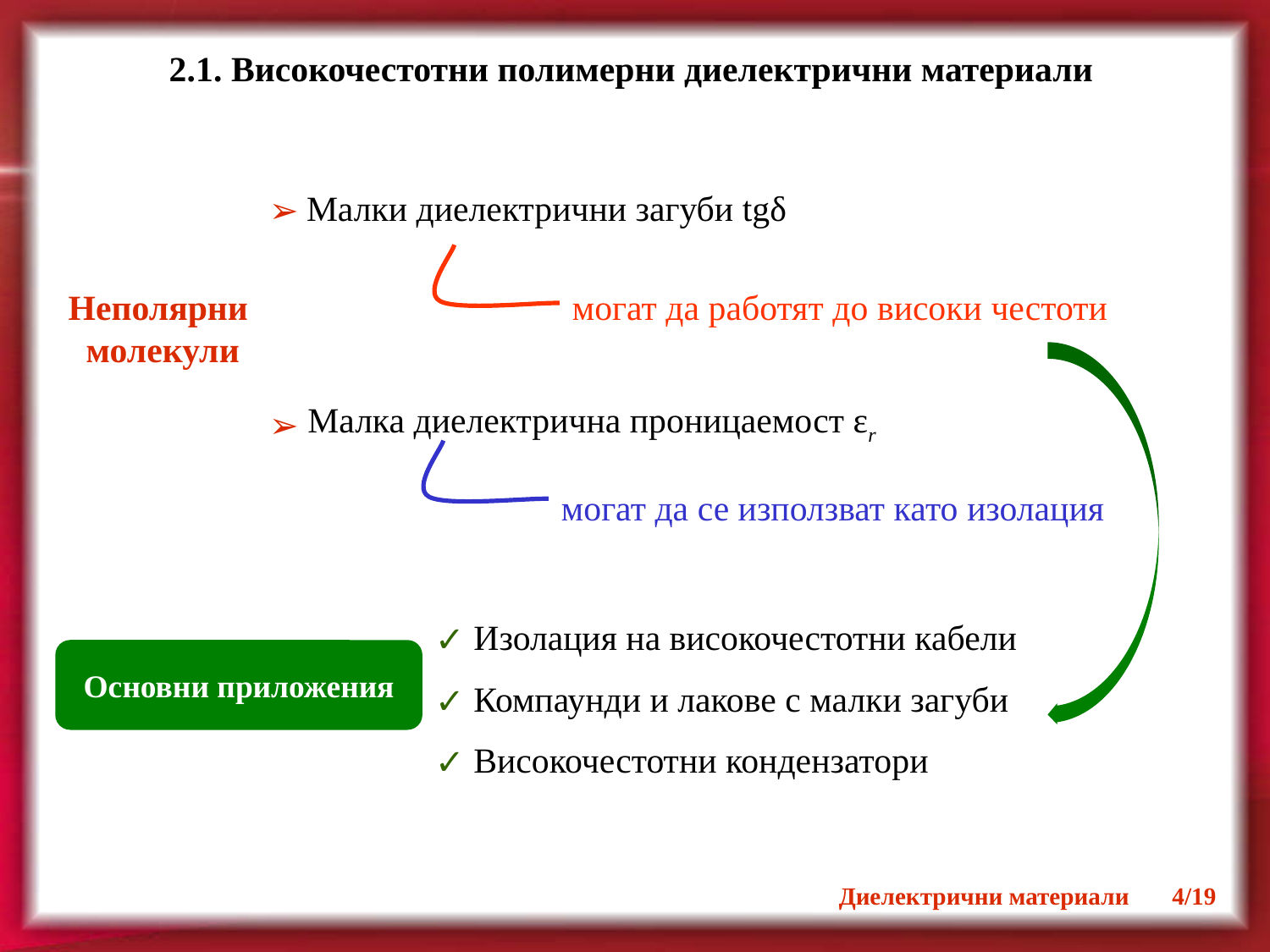

2.1. Високочестотни полимерни диелектрични материали
 Малки диелектрични загуби tgδ

 Малка диелектрична проницаемост εr

могат да работят до високи честоти
Неполярни
молекули

Основни приложения

могат да се използват като изолация
 Изолация на високочестотни кабели
 Компаунди и лакове с малки загуби
 Високочестотни кондензатори

Диелектрични материали       4/19